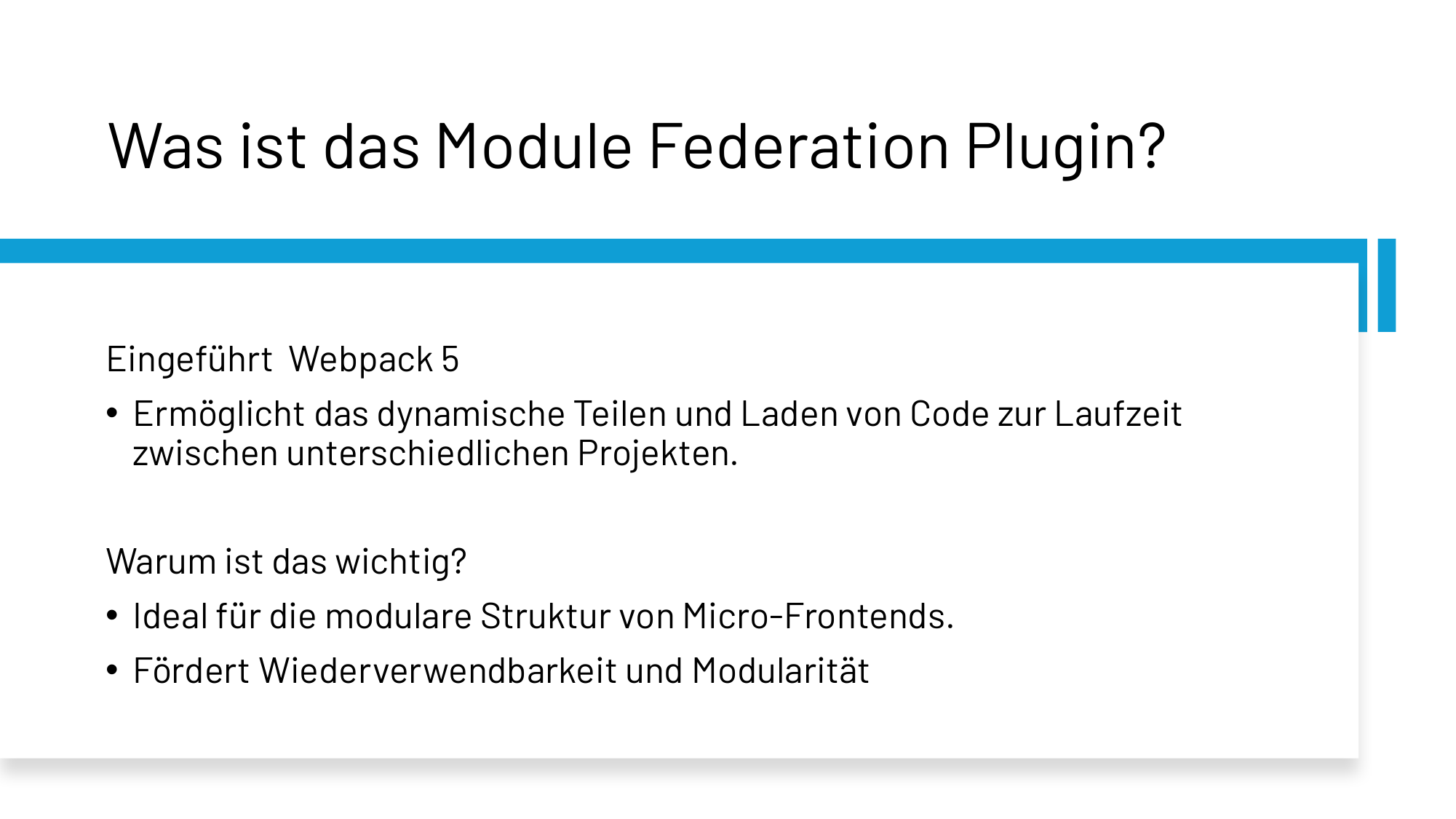

# Was ist das Module Federation Plugin?

Eingeführt  Webpack 5
Ermöglicht das dynamische Teilen und Laden von Code zur Laufzeit zwischen unterschiedlichen Projekten.

Warum ist das wichtig?
Ideal für die modulare Struktur von Micro-Frontends.
Fördert Wiederverwendbarkeit und Modularität